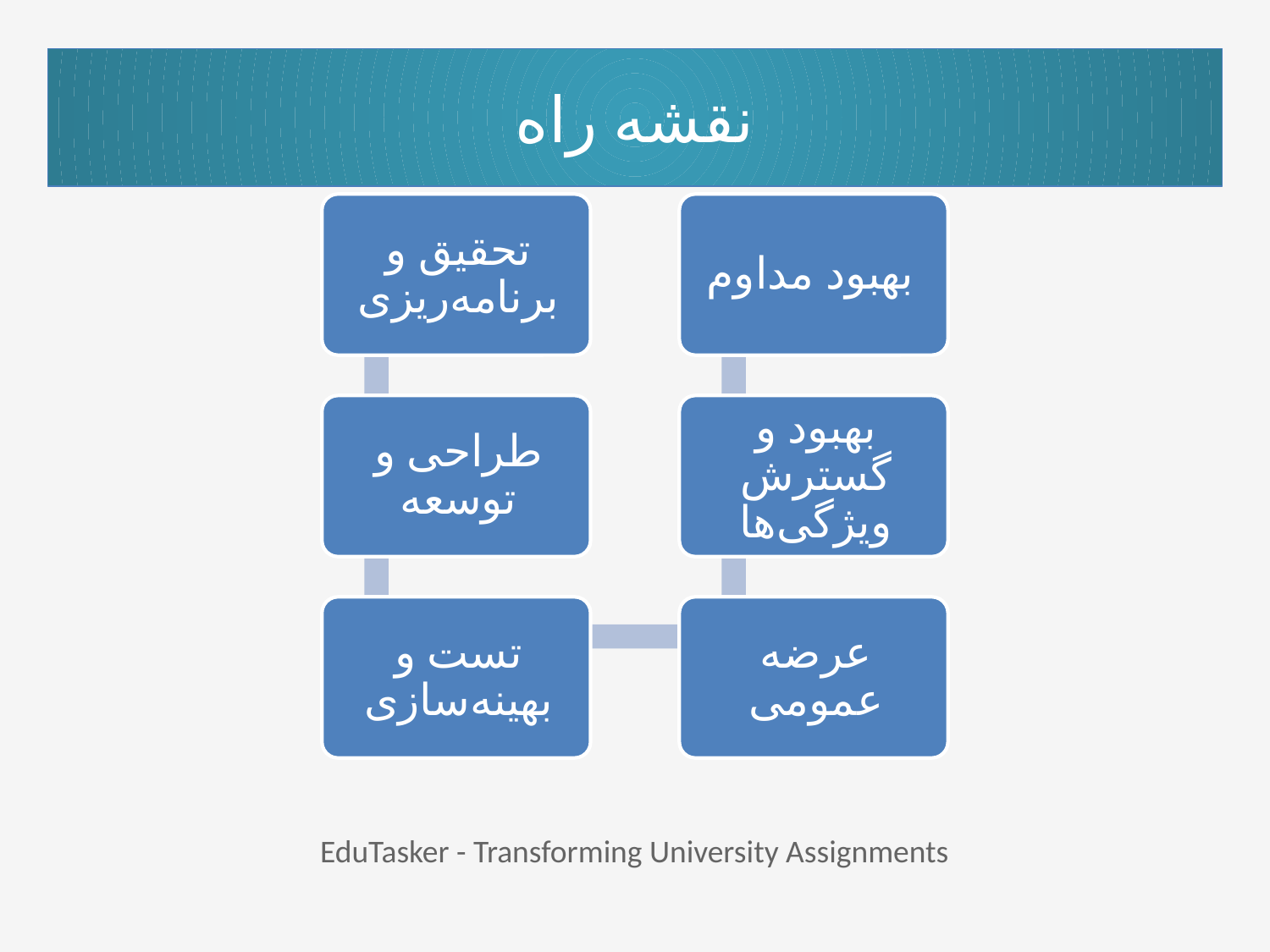

# نقشه راه

تحقیق و برنامه‌ریزی
طراحی و توسعه
تست و بهینه‌سازی
عرضه عمومی
بهبود و گسترش ویژگی‌ها
بهبود مداوم
EduTasker - Transforming University Assignments